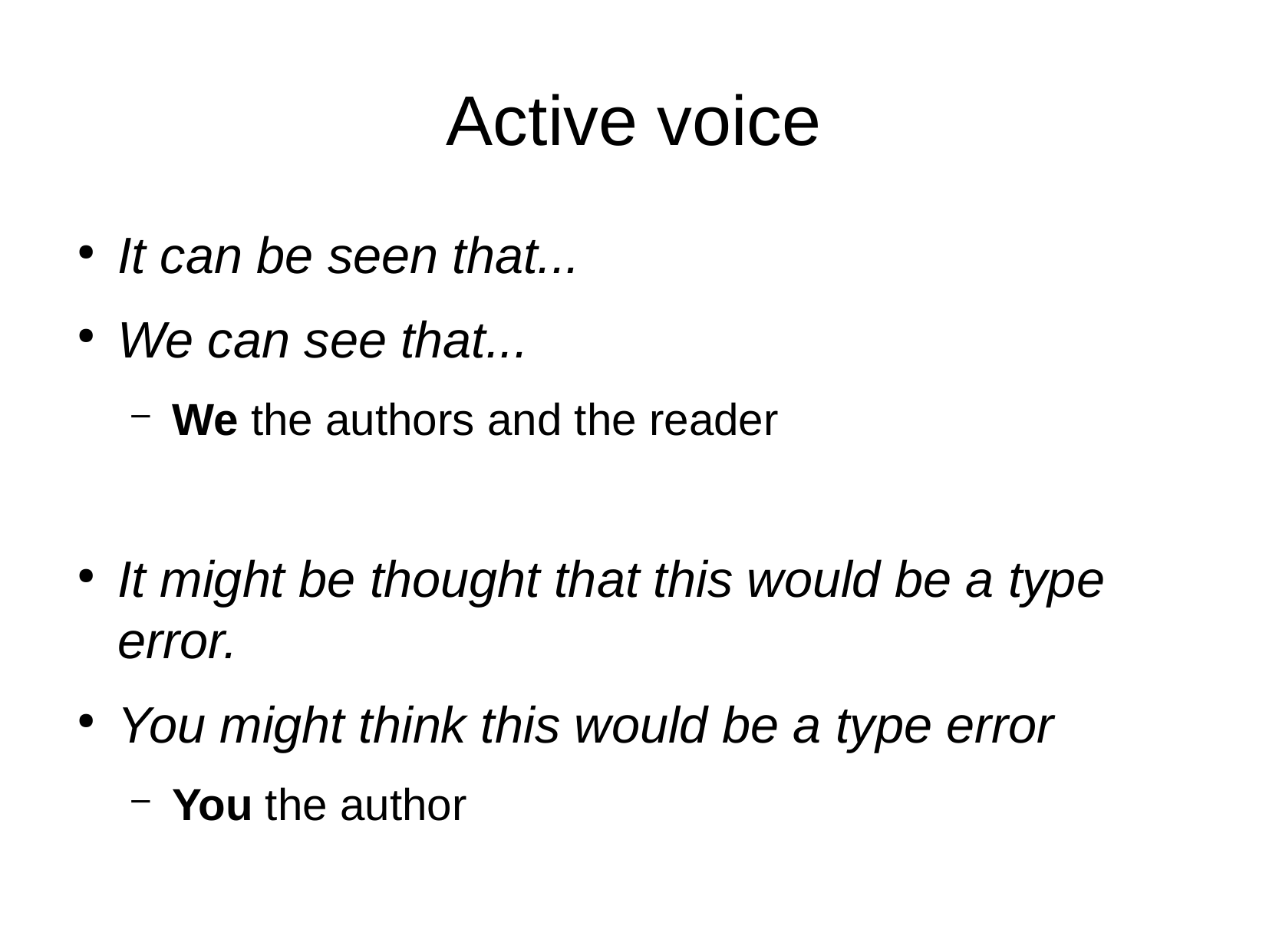

Active voice
It can be seen that...
We can see that...
We the authors and the reader

It might be thought that this would be a type error.
You might think this would be a type error
You the author